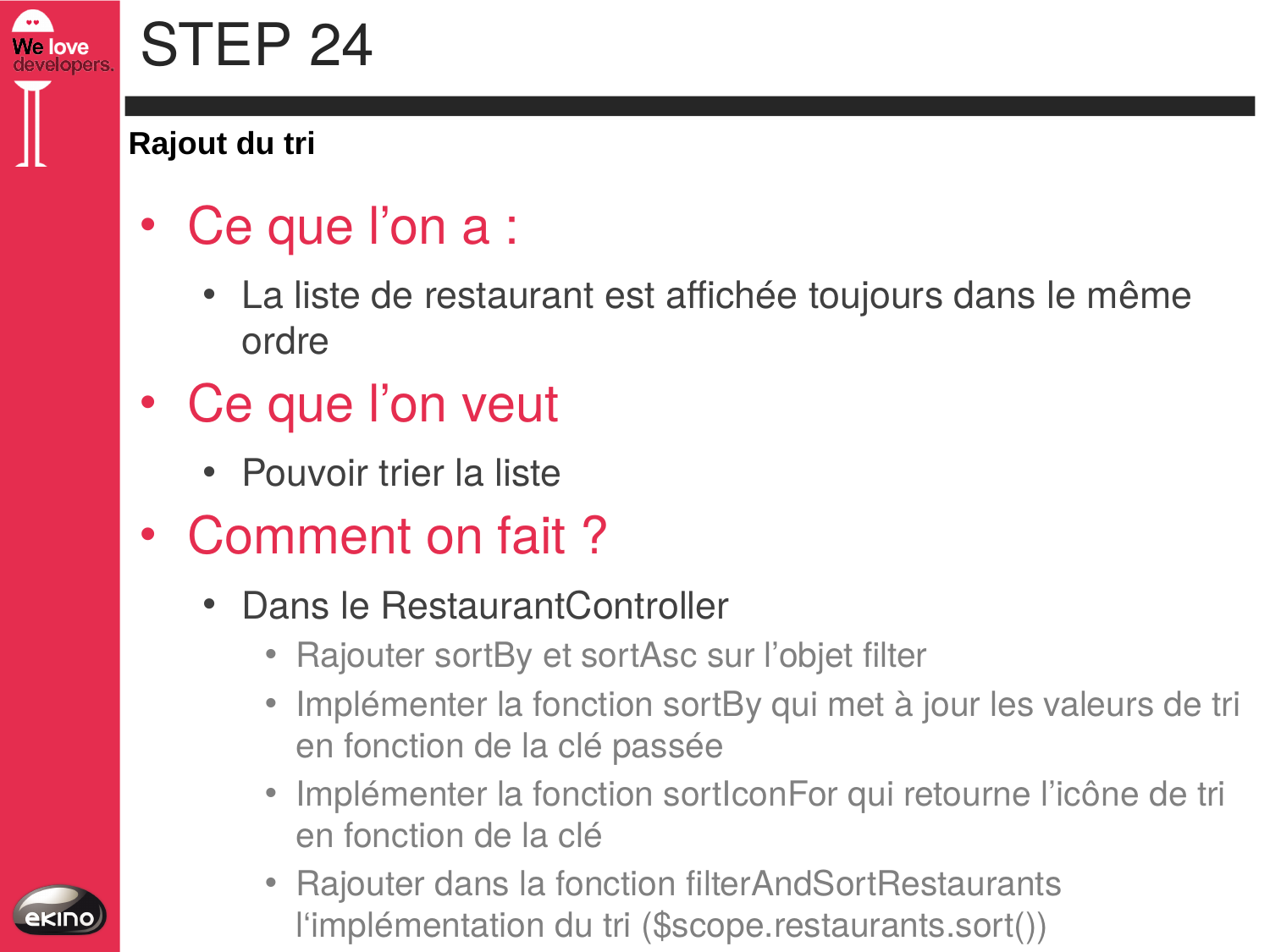

# Step 24
Rajout du tri
Ce que l’on a :
La liste de restaurant est affichée toujours dans le même ordre
Ce que l’on veut
Pouvoir trier la liste
Comment on fait ?
Dans le RestaurantController
Rajouter sortBy et sortAsc sur l’objet filter
Implémenter la fonction sortBy qui met à jour les valeurs de tri en fonction de la clé passée
Implémenter la fonction sortIconFor qui retourne l’icône de tri en fonction de la clé
Rajouter dans la fonction filterAndSortRestaurants l‘implémentation du tri ($scope.restaurants.sort())